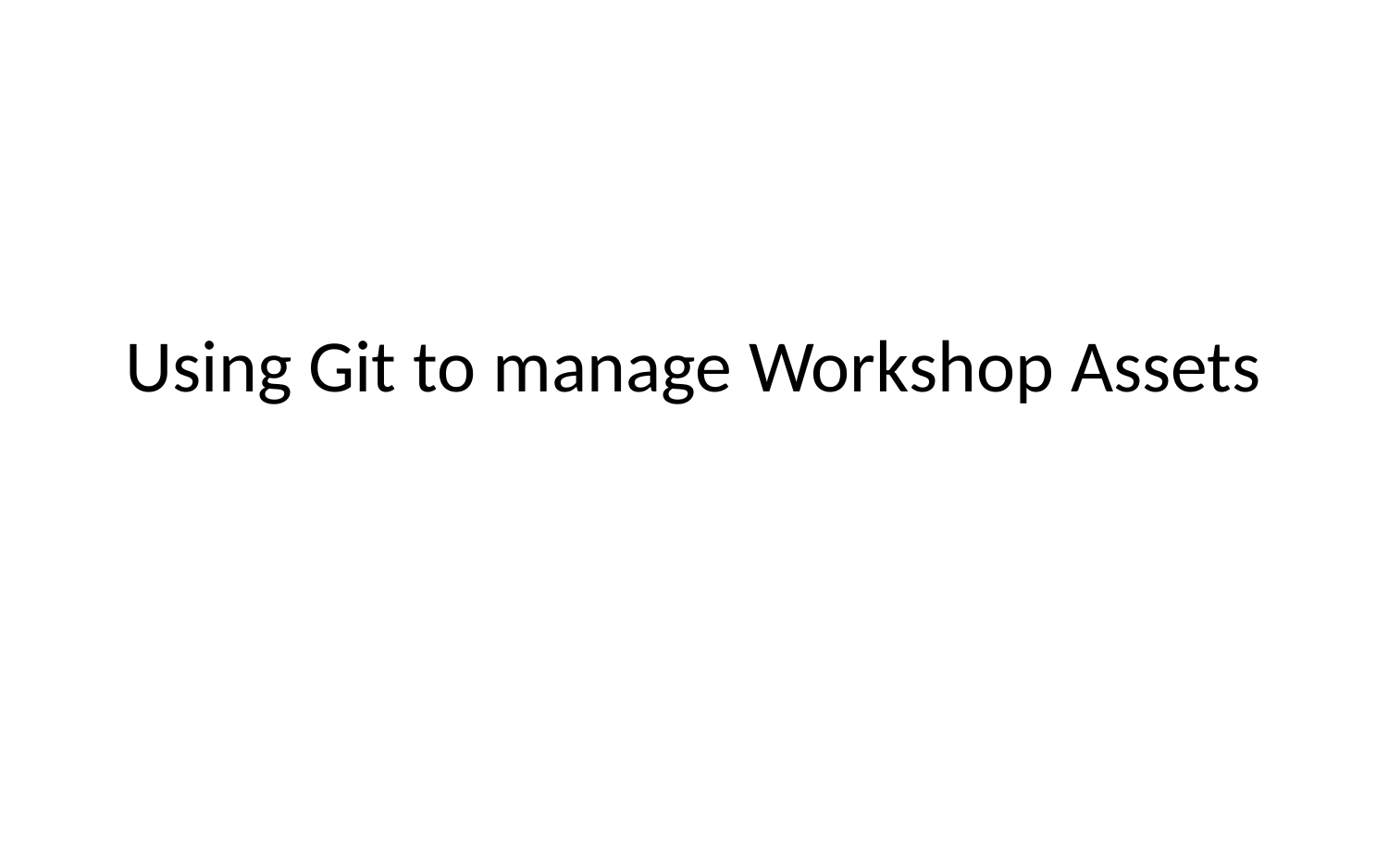

# Using Git to manage Workshop Assets